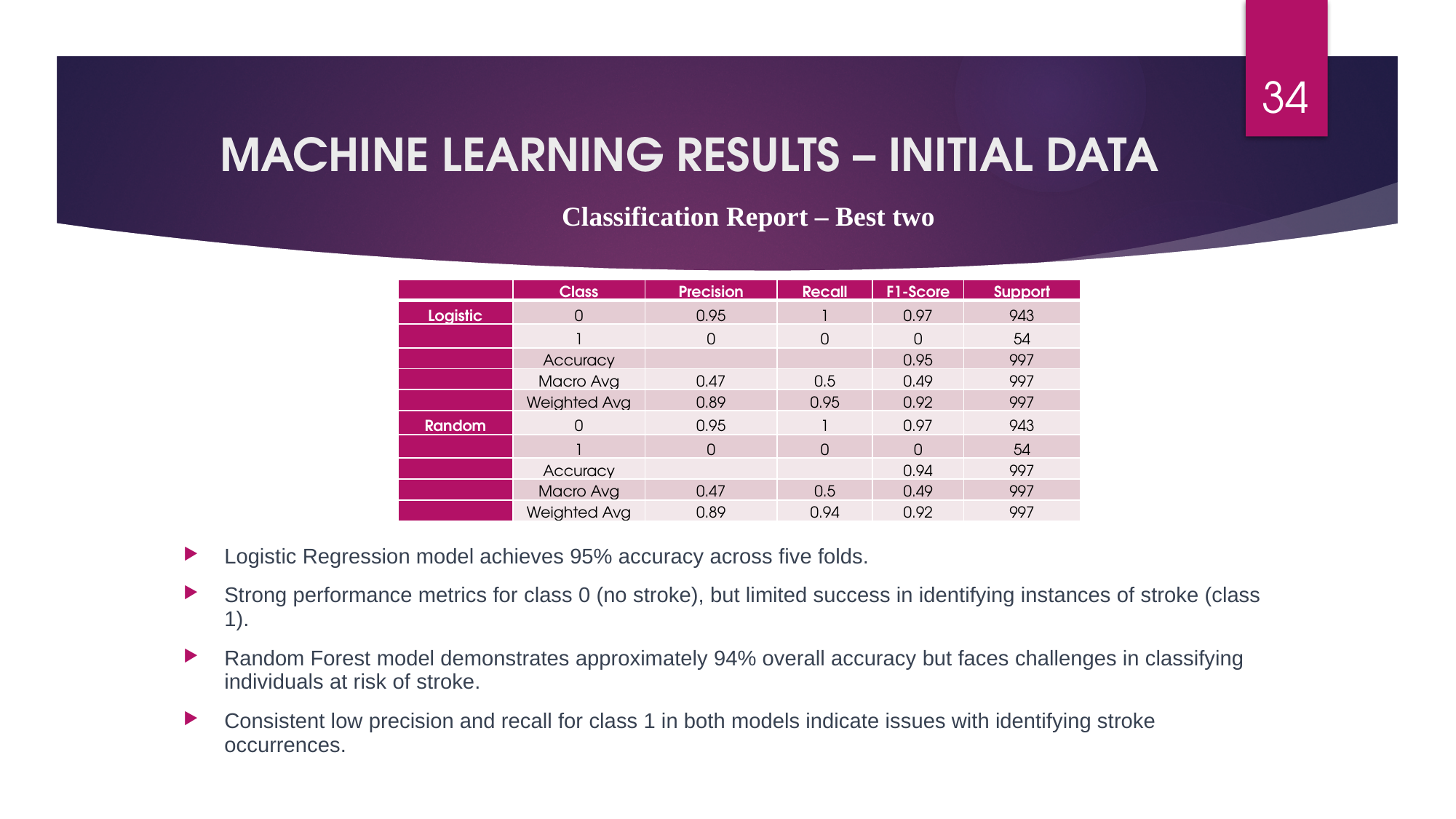

34
# MACHINE LEARNING RESULTS – INITIAL DATA
Classification Report – Best two
|  | Class | Precision | Recall | F1-Score | Support |
| --- | --- | --- | --- | --- | --- |
| Logistic | 0 | 0.95 | 1 | 0.97 | 943 |
|  | 1 | 0 | 0 | 0 | 54 |
|  | Accuracy |  |  | 0.95 | 997 |
|  | Macro Avg | 0.47 | 0.5 | 0.49 | 997 |
|  | Weighted Avg | 0.89 | 0.95 | 0.92 | 997 |
| Random | 0 | 0.95 | 1 | 0.97 | 943 |
|  | 1 | 0 | 0 | 0 | 54 |
|  | Accuracy |  |  | 0.94 | 997 |
|  | Macro Avg | 0.47 | 0.5 | 0.49 | 997 |
|  | Weighted Avg | 0.89 | 0.94 | 0.92 | 997 |
Logistic Regression model achieves 95% accuracy across five folds.
Strong performance metrics for class 0 (no stroke), but limited success in identifying instances of stroke (class 1).
Random Forest model demonstrates approximately 94% overall accuracy but faces challenges in classifying individuals at risk of stroke.
Consistent low precision and recall for class 1 in both models indicate issues with identifying stroke occurrences.